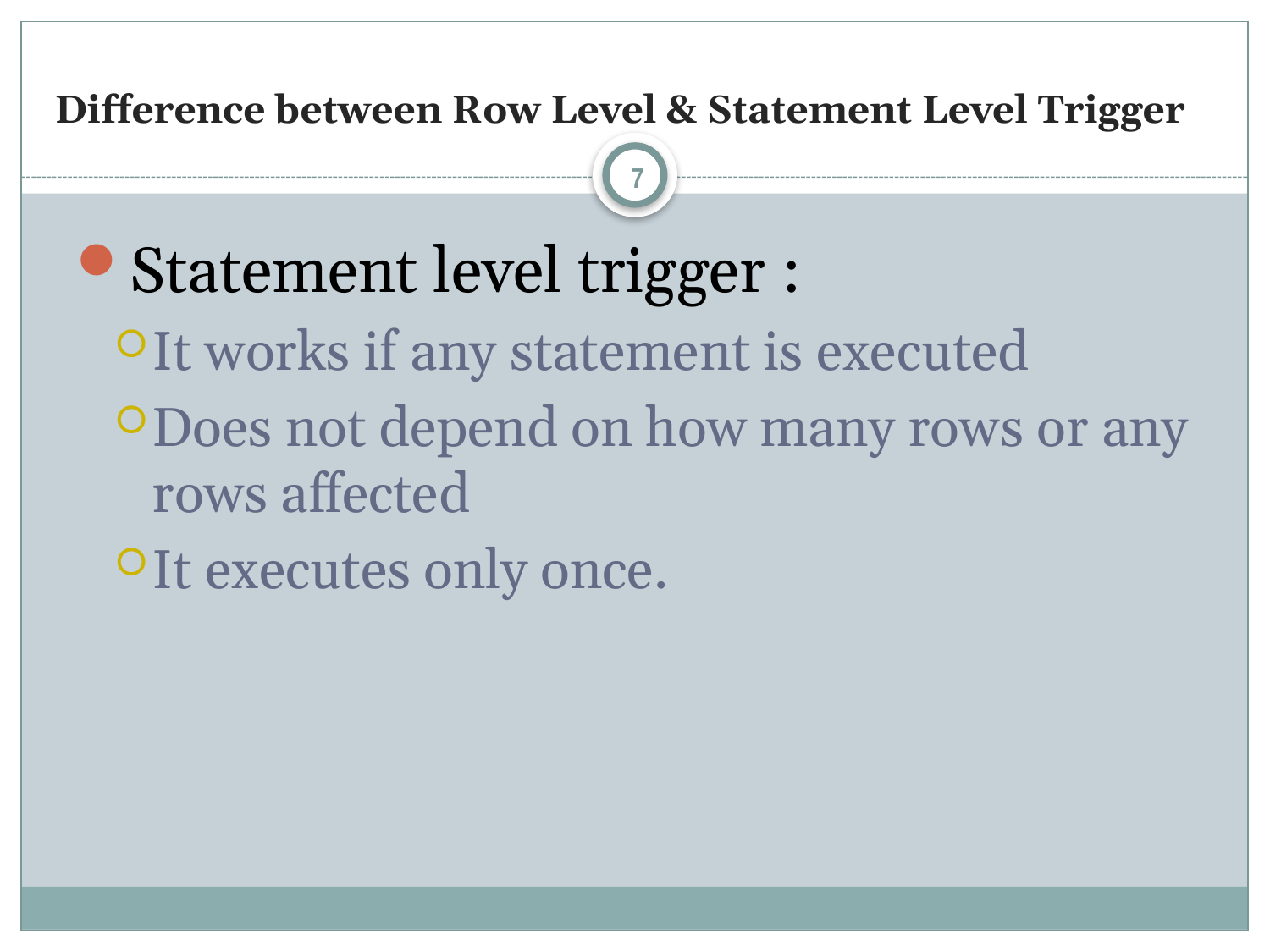

# Difference between Row Level & Statement Level Trigger
7
Statement level trigger :
It works if any statement is executed
Does not depend on how many rows or any rows affected
It executes only once.